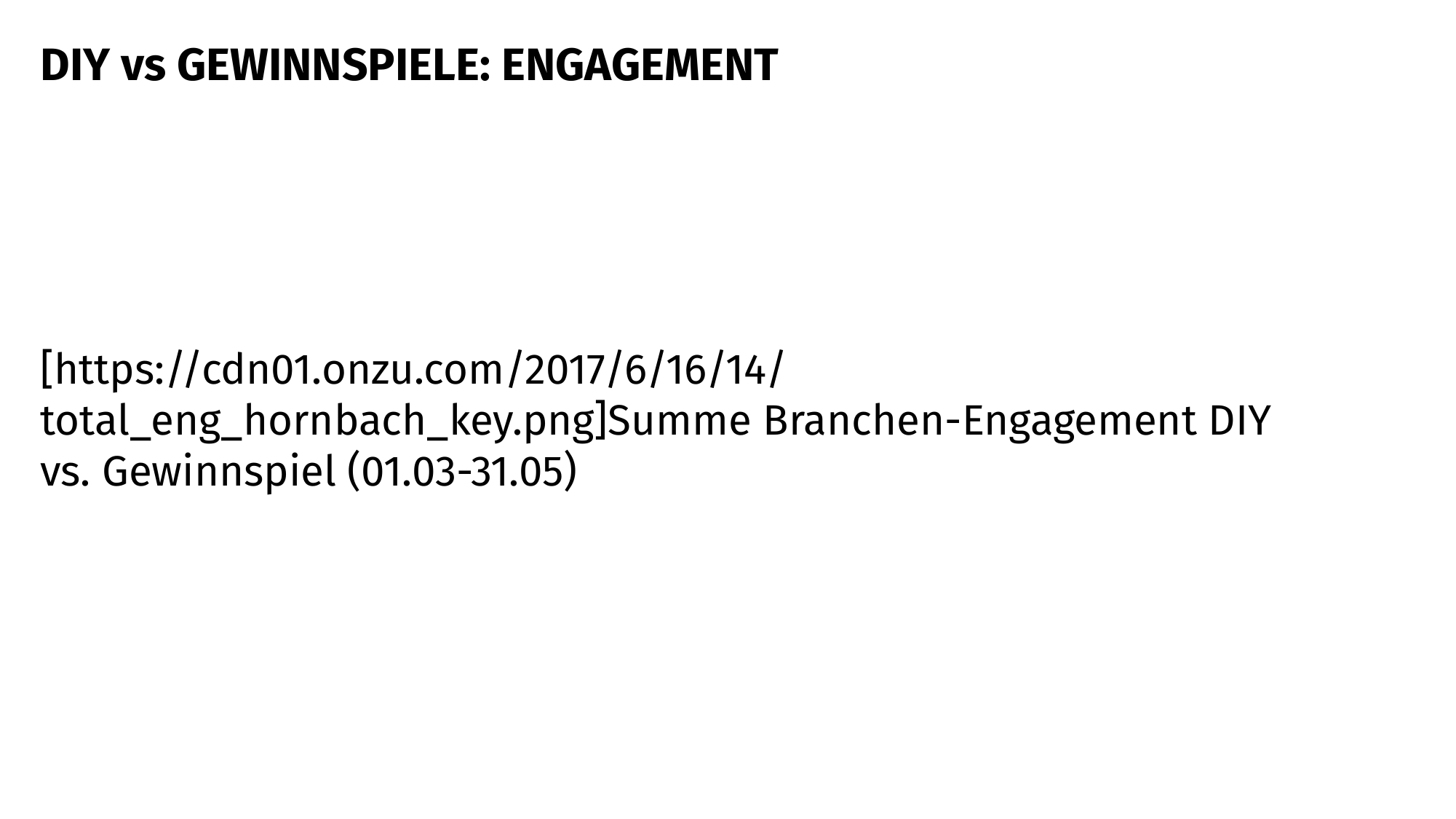

DIY vs GEWINNSPIELE: ENGAGEMENT
[https://cdn01.onzu.com/2017/6/16/14/total_eng_hornbach_key.png]Summe Branchen-Engagement DIY vs. Gewinnspiel (01.03-31.05)